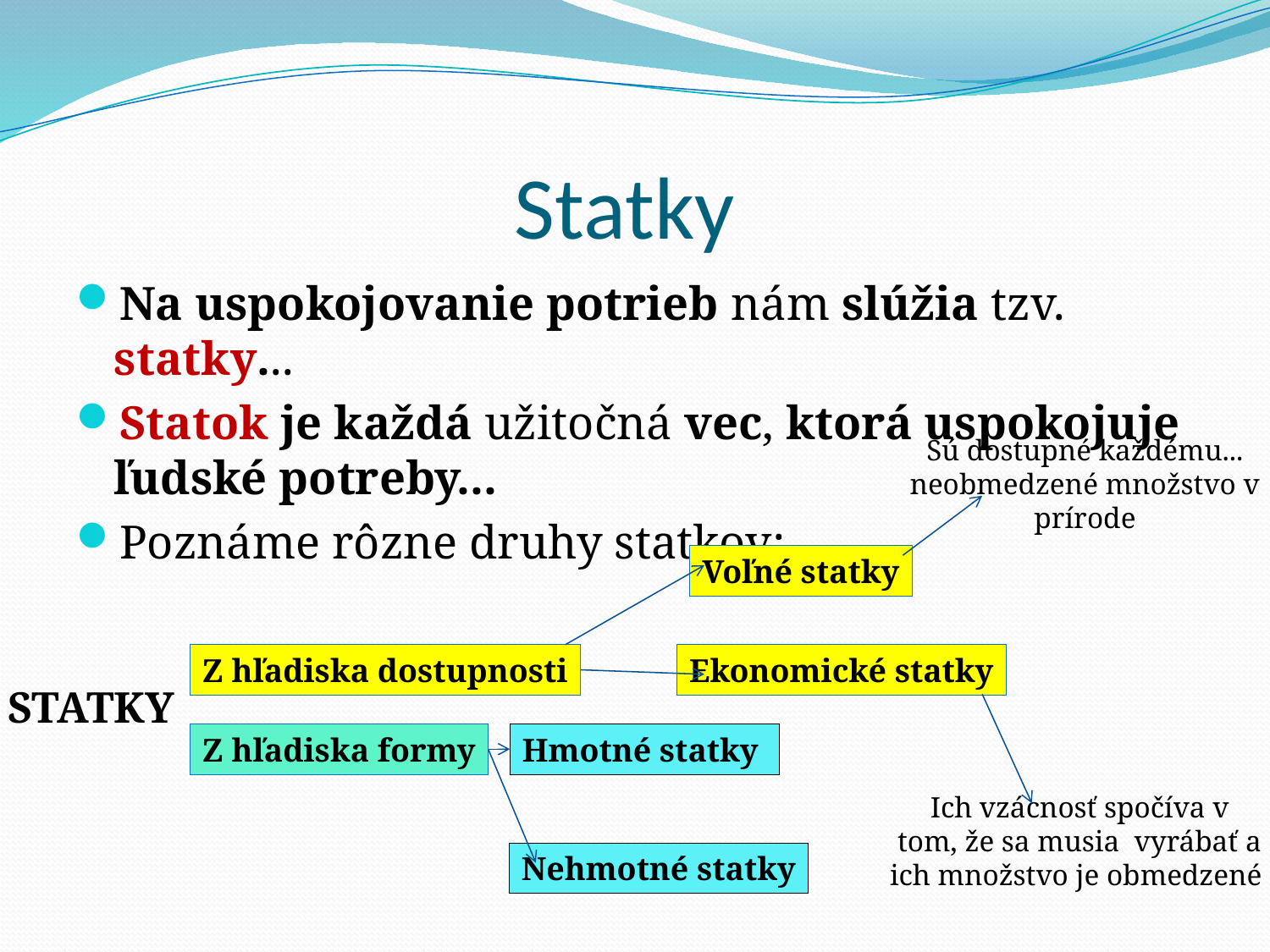

# Statky
Na uspokojovanie potrieb nám slúžia tzv. statky...
Statok je každá užitočná vec, ktorá uspokojuje ľudské potreby...
Poznáme rôzne druhy statkov:
Sú dostupné každému...
neobmedzené množstvo v
prírode
Voľné statky
Z hľadiska dostupnosti
Ekonomické statky
STATKY
Z hľadiska formy
Hmotné statky
Ich vzácnosť spočíva v
tom, že sa musia  vyrábať a
ich množstvo je obmedzené
Nehmotné statky